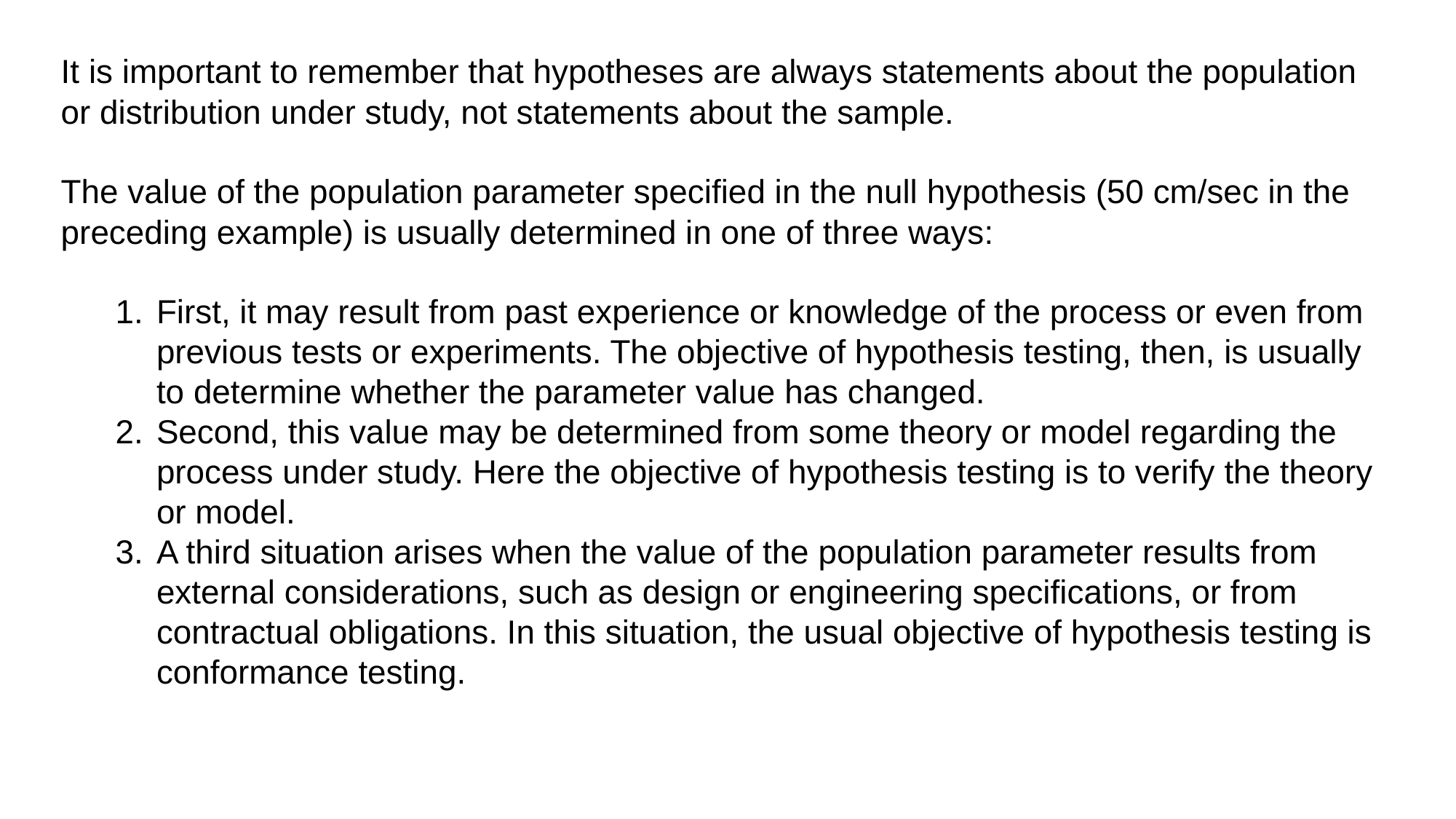

It is important to remember that hypotheses are always statements about the population or distribution under study, not statements about the sample.

The value of the population parameter speciﬁed in the null hypothesis (50 cm/sec in the preceding example) is usually determined in one of three ways:

First, it may result from past experience or knowledge of the process or even from previous tests or experiments. The objective of hypothesis testing, then, is usually to determine whether the parameter value has changed.
Second, this value may be determined from some theory or model regarding the process under study. Here the objective of hypothesis testing is to verify the theory or model.
A third situation arises when the value of the population parameter results from external considerations, such as design or engineering speciﬁcations, or from contractual obligations. In this situation, the usual objective of hypothesis testing is conformance testing.